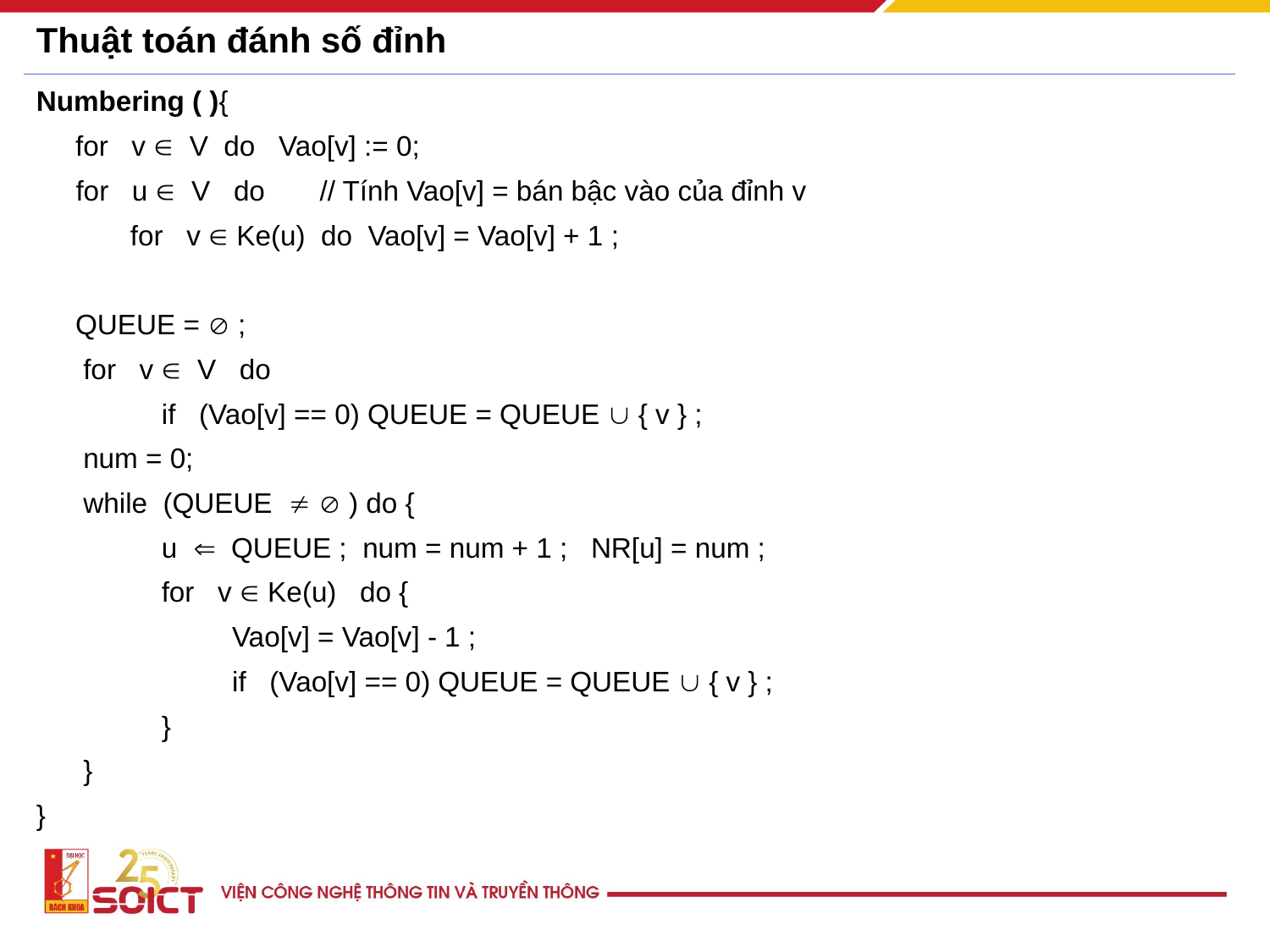

# Thuật toán đánh số đỉnh
Numbering ( ){
     for   v ∈  V  do   Vao[v] := 0;
	 for   u ∈  V   do       // Tính Vao[v] = bán bậc vào của đỉnh v
            for   v ∈ Ke(u)  do  Vao[v] = Vao[v] + 1 ;

     QUEUE = ∅ ;
      for   v ∈  V   do
                if   (Vao[v] == 0) QUEUE = QUEUE ∪ { v } ;
      num = 0;
      while  (QUEUE  ≠ ∅ ) do {
                u  ⇐  QUEUE ;  num = num + 1 ;   NR[u] = num ;
                for   v ∈ Ke(u)   do {
                         Vao[v] = Vao[v] - 1 ;
                         if   (Vao[v] == 0) QUEUE = QUEUE ∪ { v } ;
                }
      }
}